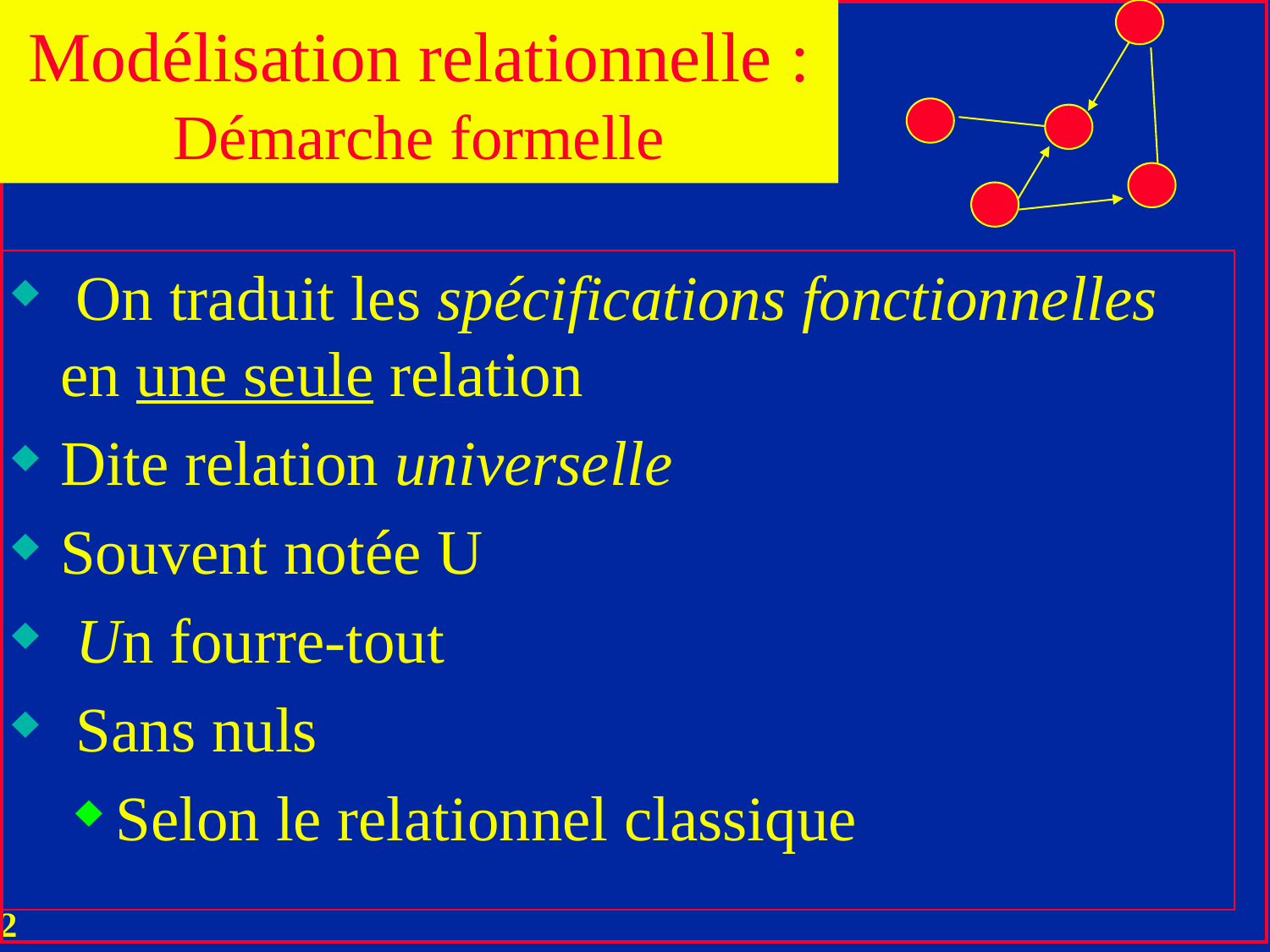

Modélisation relationnelle : Démarche formelle

 On traduit les spécifications fonctionnelles en une seule relation
Dite relation universelle
Souvent notée U
 Un fourre-tout
 Sans nuls
Selon le relationnel classique